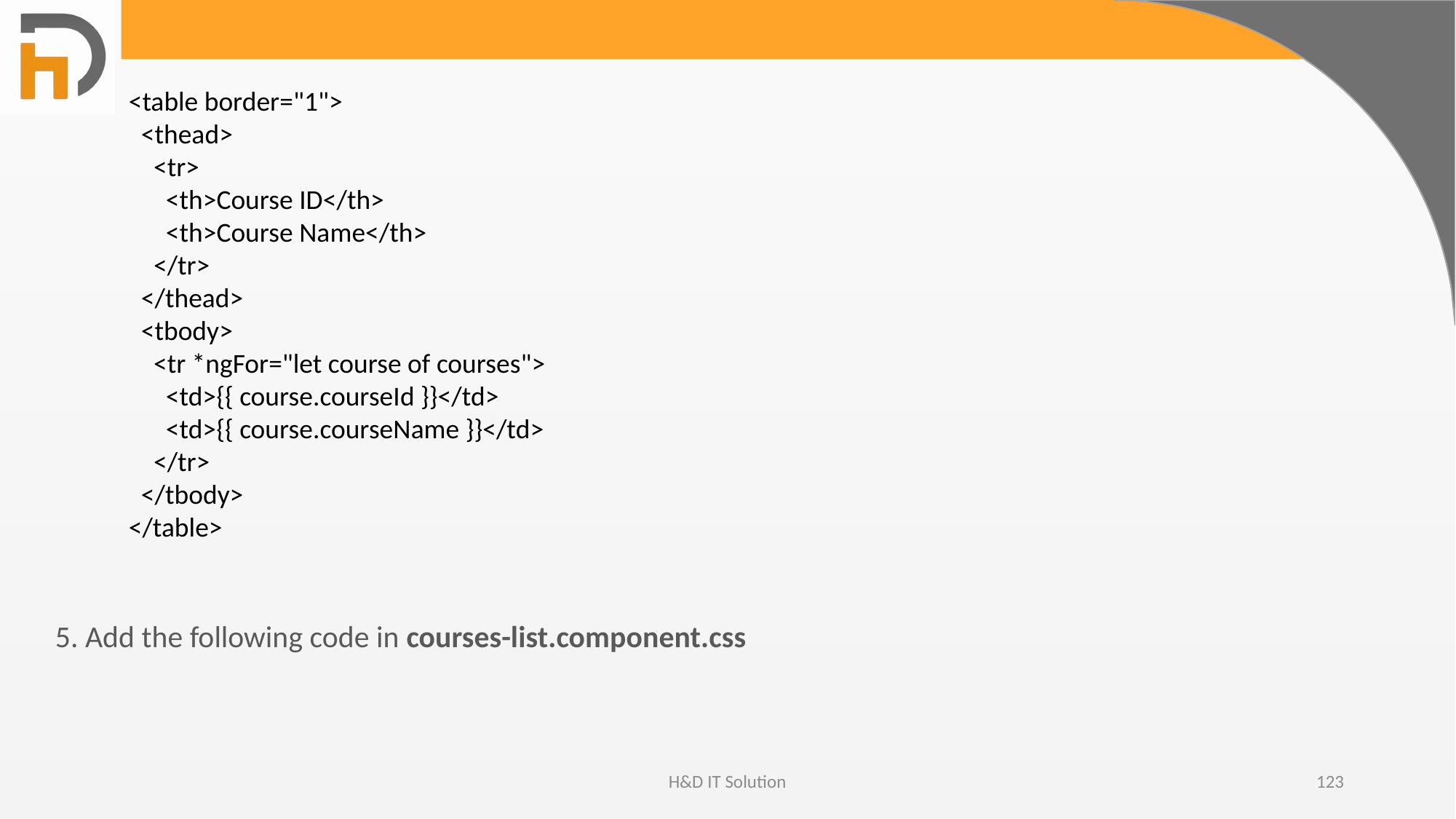

<table border="1">
  <thead>
    <tr>
      <th>Course ID</th>
      <th>Course Name</th>
    </tr>
  </thead>
  <tbody>
    <tr *ngFor="let course of courses">
      <td>{{ course.courseId }}</td>
      <td>{{ course.courseName }}</td>
    </tr>
  </tbody>
</table>
5. Add the following code in courses-list.component.css
H&D IT Solution
123